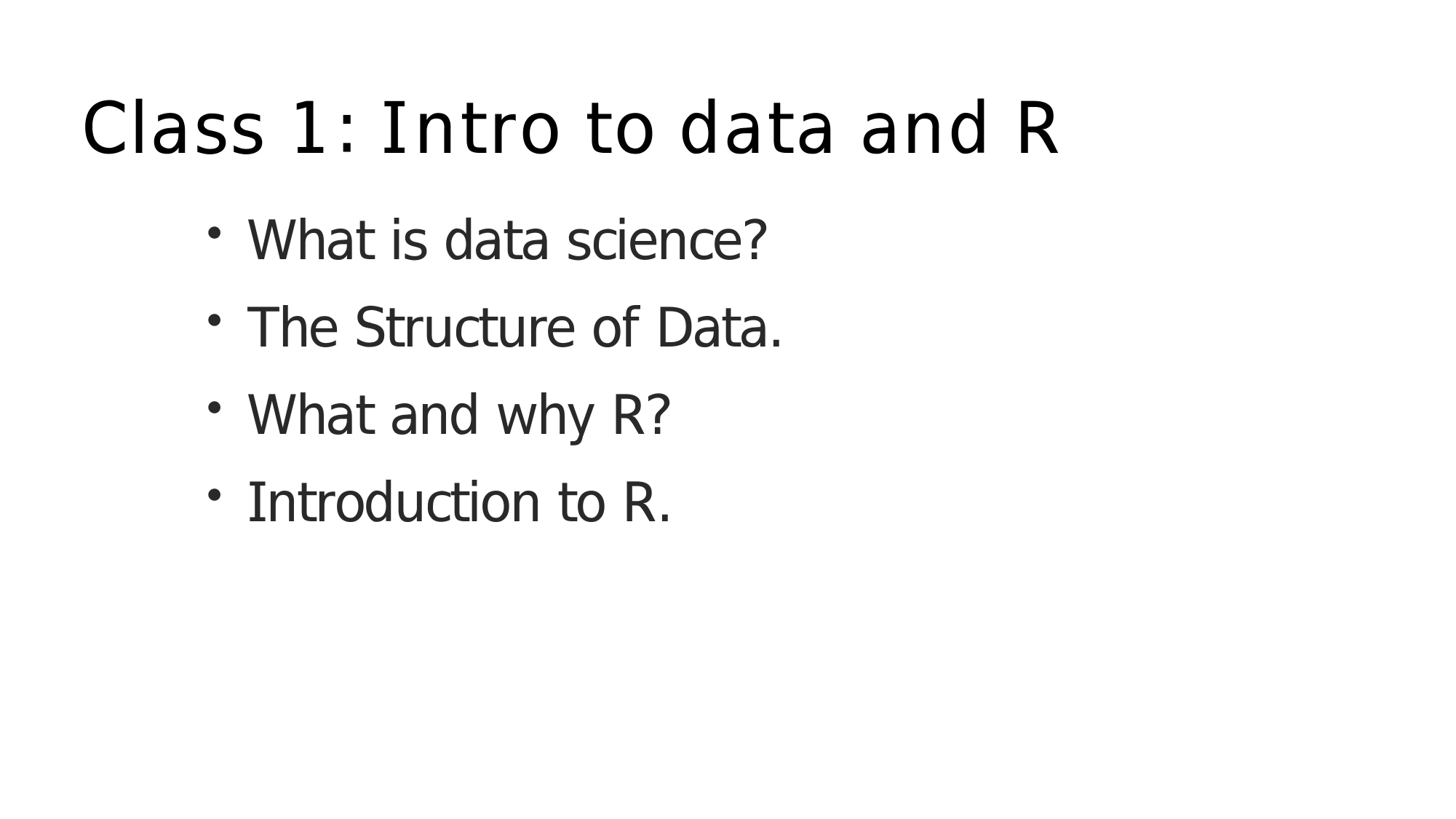

# Class 1: Intro to data and R
What is data science?
The Structure of Data.
What and why R?
Introduction to R.